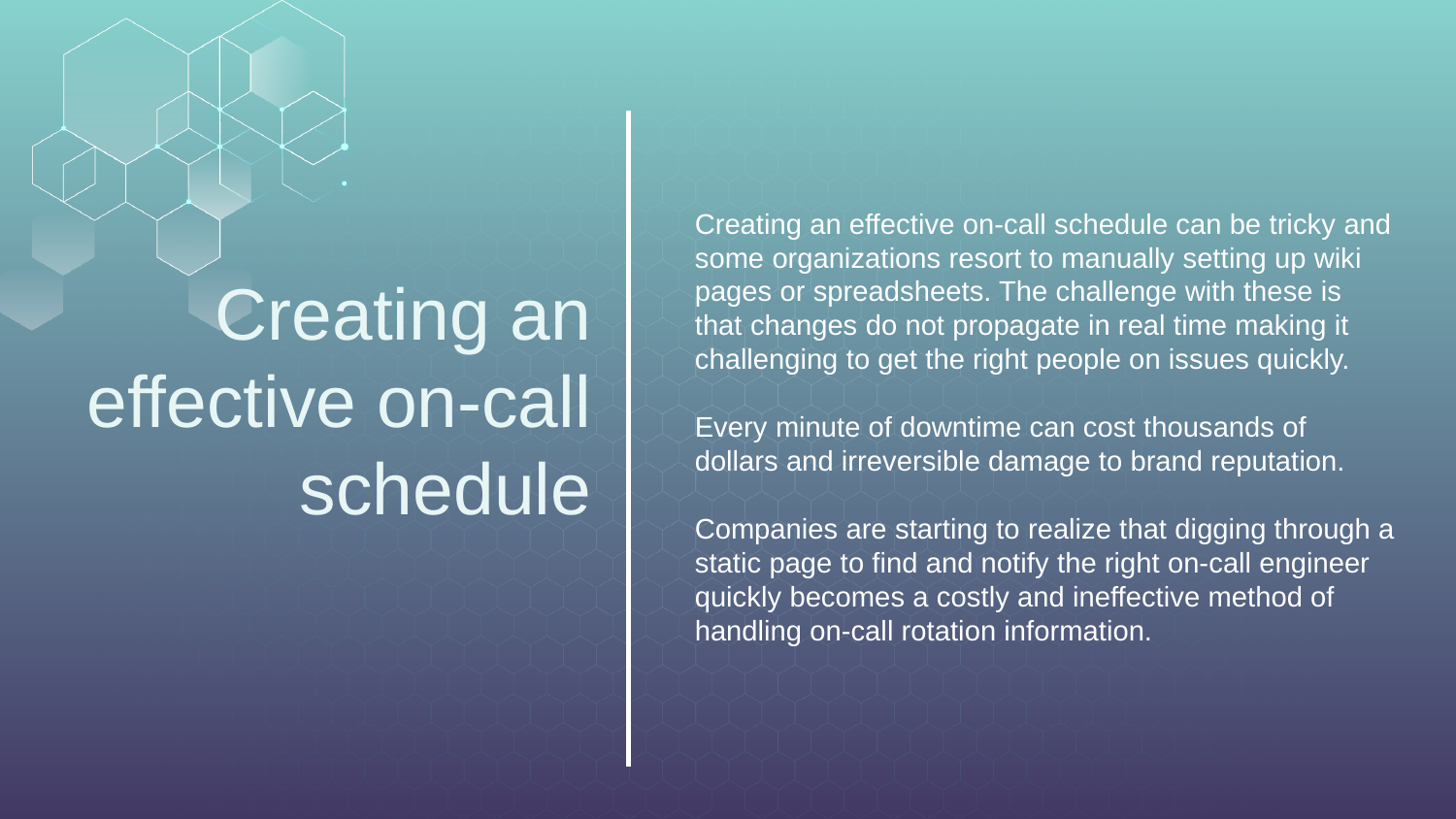

Creating an effective on-call schedule can be tricky and some organizations resort to manually setting up wiki pages or spreadsheets. The challenge with these is that changes do not propagate in real time making it challenging to get the right people on issues quickly.

Every minute of downtime can cost thousands of dollars and irreversible damage to brand reputation.

Companies are starting to realize that digging through a static page to find and notify the right on-call engineer quickly becomes a costly and ineffective method of handling on-call rotation information.
# Creating an effective on-call schedule